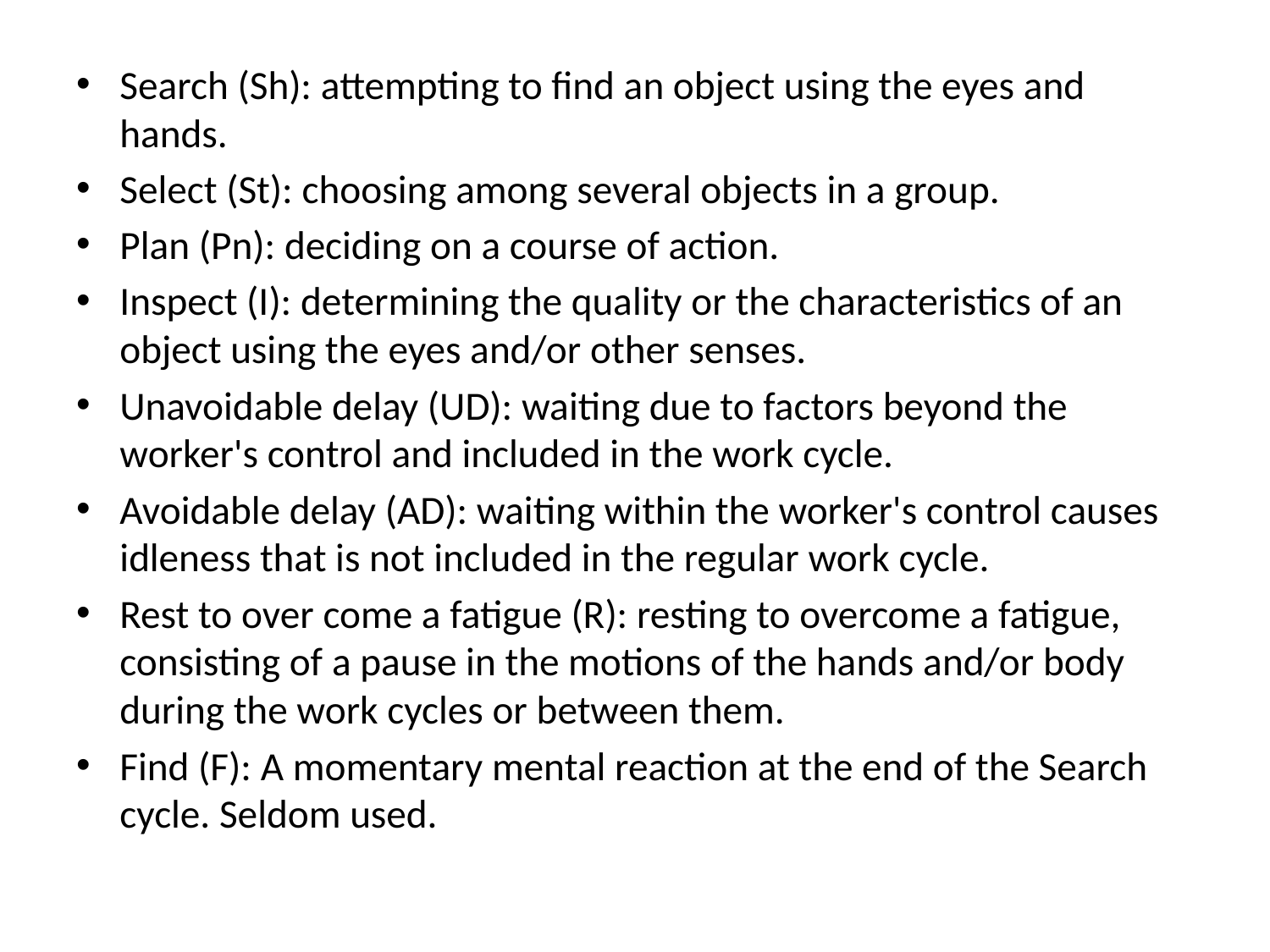

Search (Sh): attempting to find an object using the eyes and hands.
Select (St): choosing among several objects in a group.
Plan (Pn): deciding on a course of action.
Inspect (I): determining the quality or the characteristics of an object using the eyes and/or other senses.
Unavoidable delay (UD): waiting due to factors beyond the worker's control and included in the work cycle.
Avoidable delay (AD): waiting within the worker's control causes idleness that is not included in the regular work cycle.
Rest to over come a fatigue (R): resting to overcome a fatigue, consisting of a pause in the motions of the hands and/or body during the work cycles or between them.
Find (F): A momentary mental reaction at the end of the Search cycle. Seldom used.